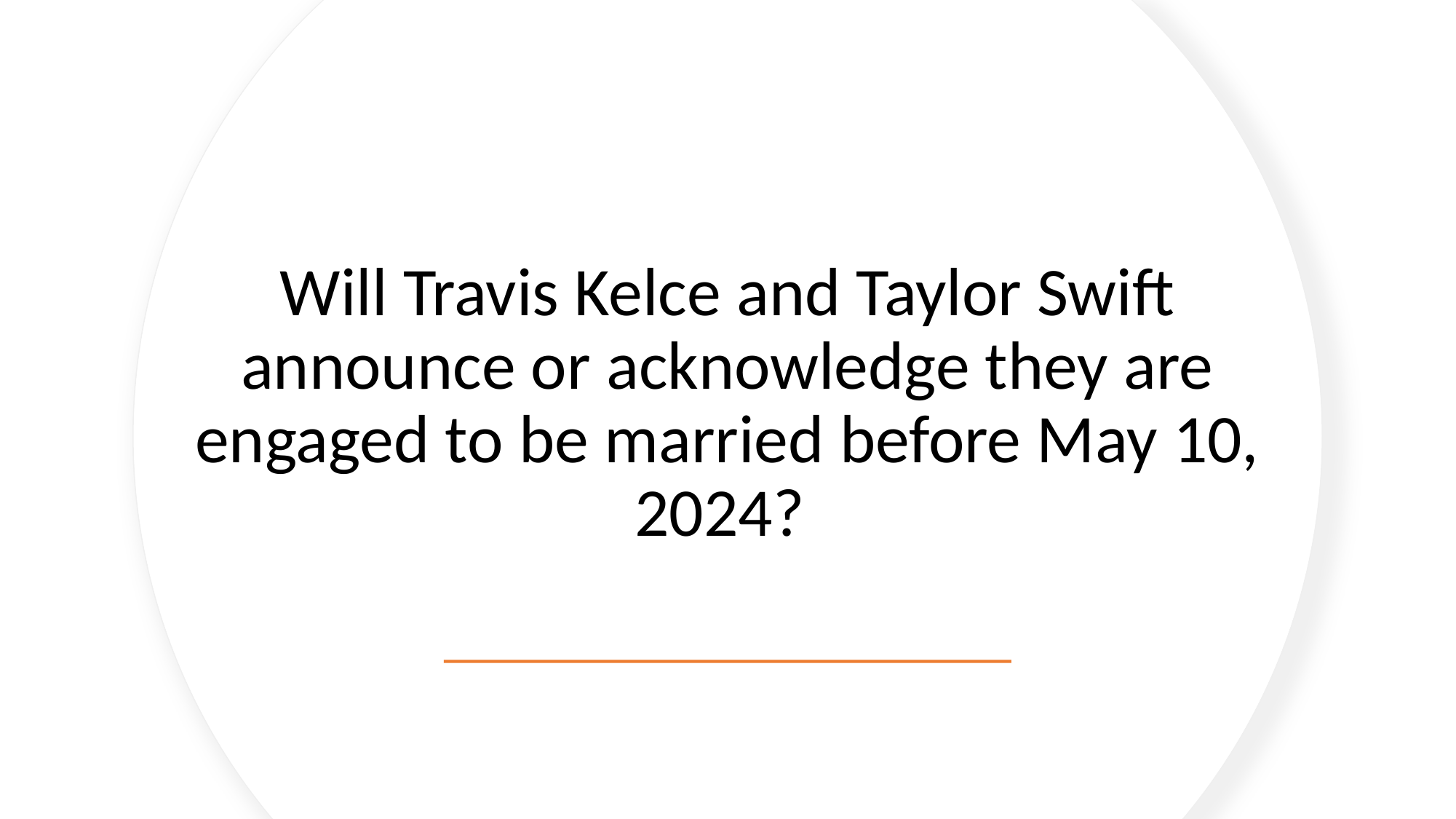

# Will Travis Kelce and Taylor Swift announce or acknowledge they are engaged to be married before May 10, 2024?